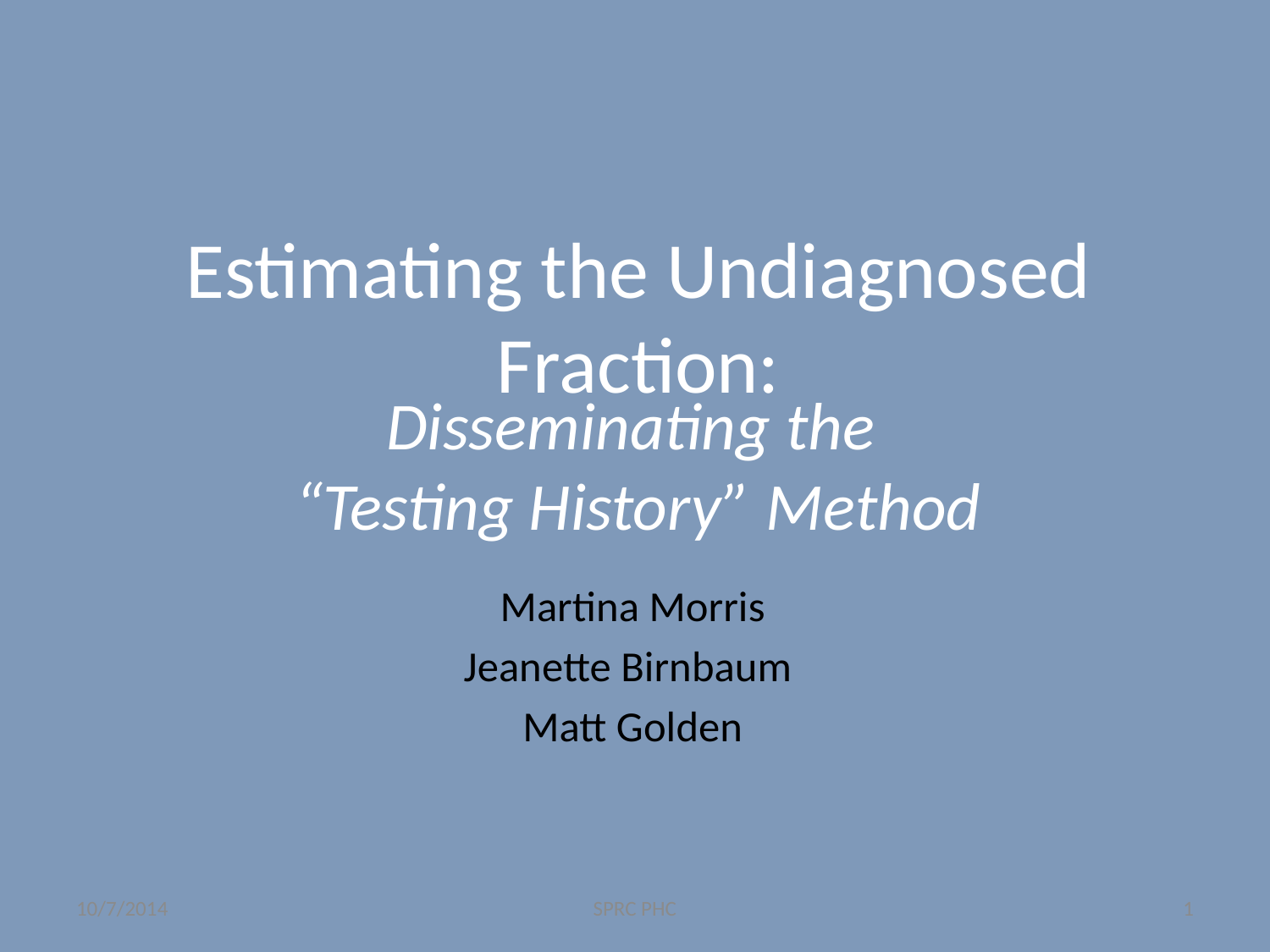

# Estimating the Undiagnosed Fraction:
Disseminating the
“Testing History” Method
Martina Morris
Jeanette Birnbaum
Matt Golden
10/7/2014
SPRC PHC
1